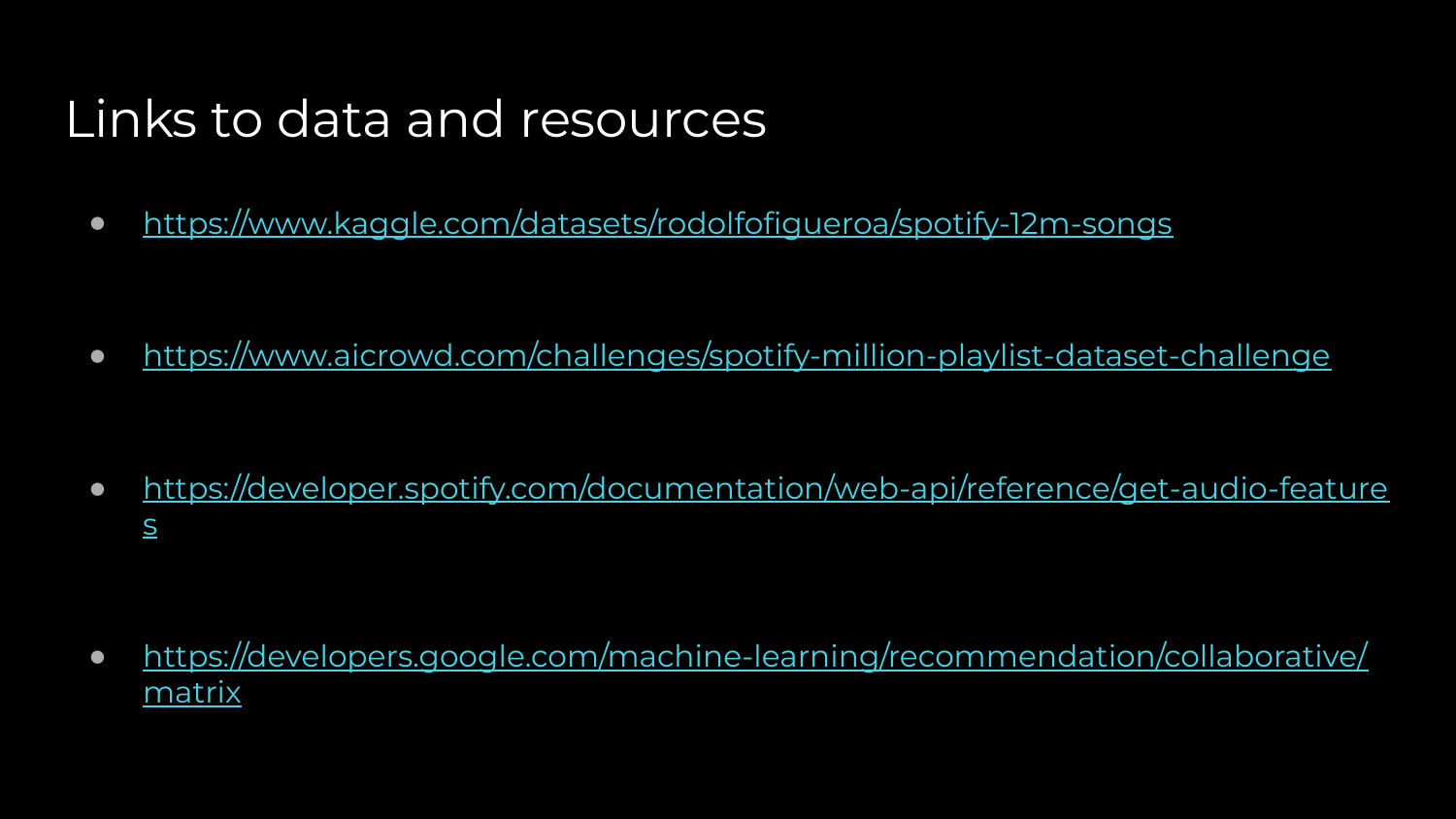

# Links to data and resources
https://www.kaggle.com/datasets/rodolfofigueroa/spotify-12m-songs

https://www.aicrowd.com/challenges/spotify-million-playlist-dataset-challenge

https://developer.spotify.com/documentation/web-api/reference/get-audio-features

https://developers.google.com/machine-learning/recommendation/collaborative/matrix